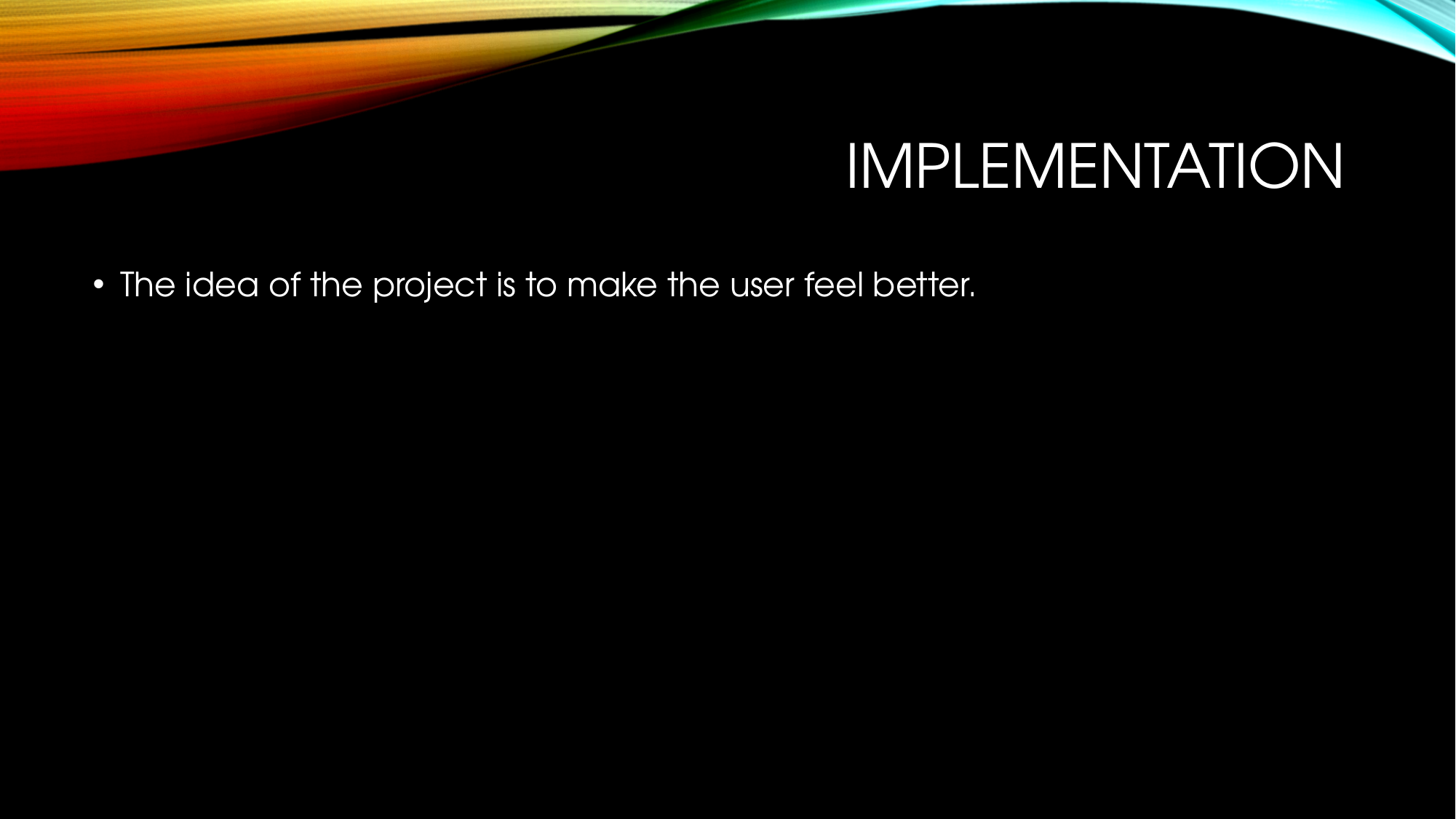

# Implementation
The idea of the project is to make the user feel better.